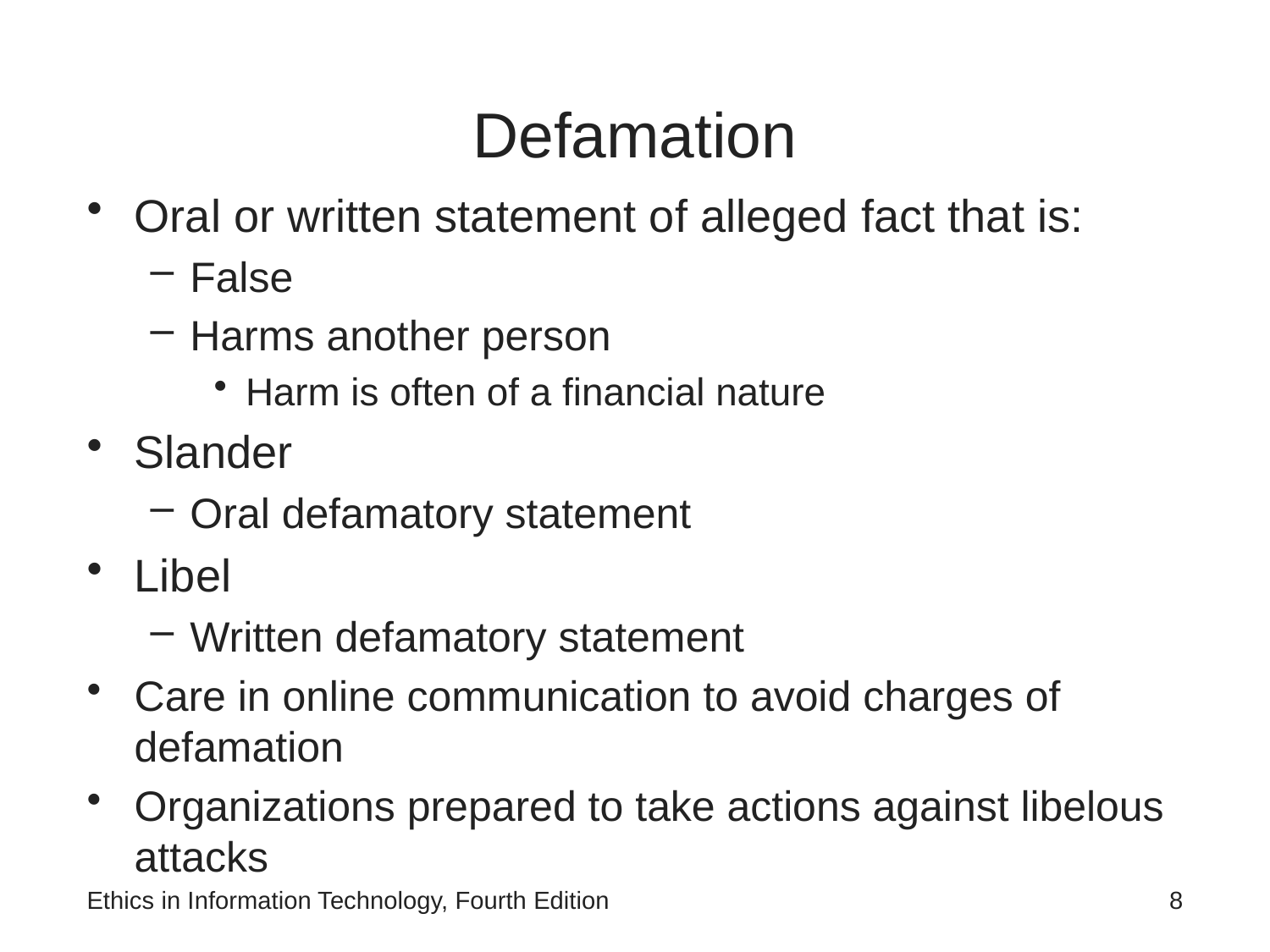

# Defamation
Oral or written statement of alleged fact that is:
False
Harms another person
Harm is often of a financial nature
Slander
Oral defamatory statement
Libel
Written defamatory statement
Care in online communication to avoid charges of defamation
Organizations prepared to take actions against libelous attacks
Ethics in Information Technology, Fourth Edition
8